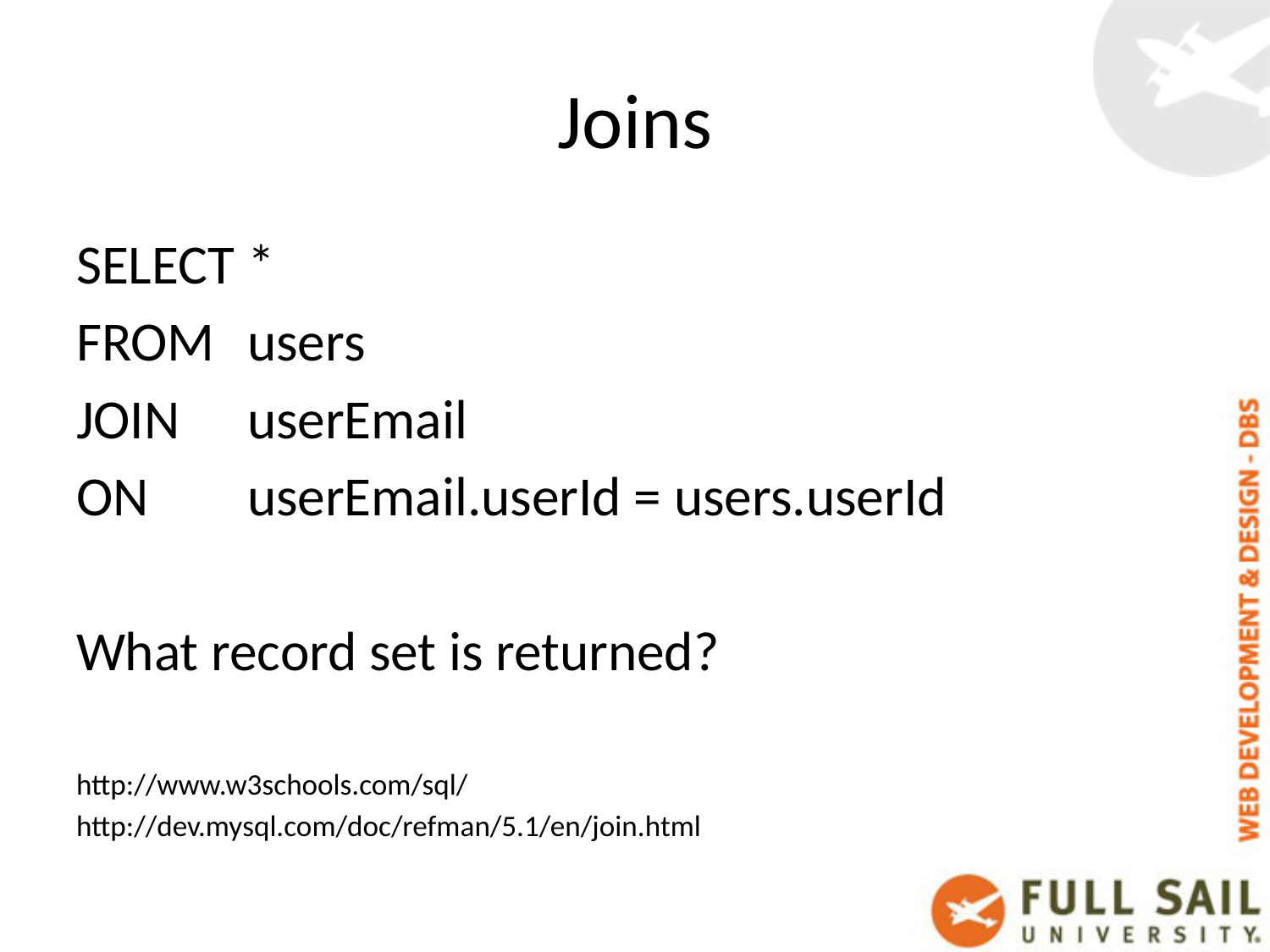

# Joins
SELECT 	*
FROM 	users
JOIN 		userEmail
ON  		userEmail.userId = users.userId

What record set is returned?

http://www.w3schools.com/sql/
http://dev.mysql.com/doc/refman/5.1/en/join.html